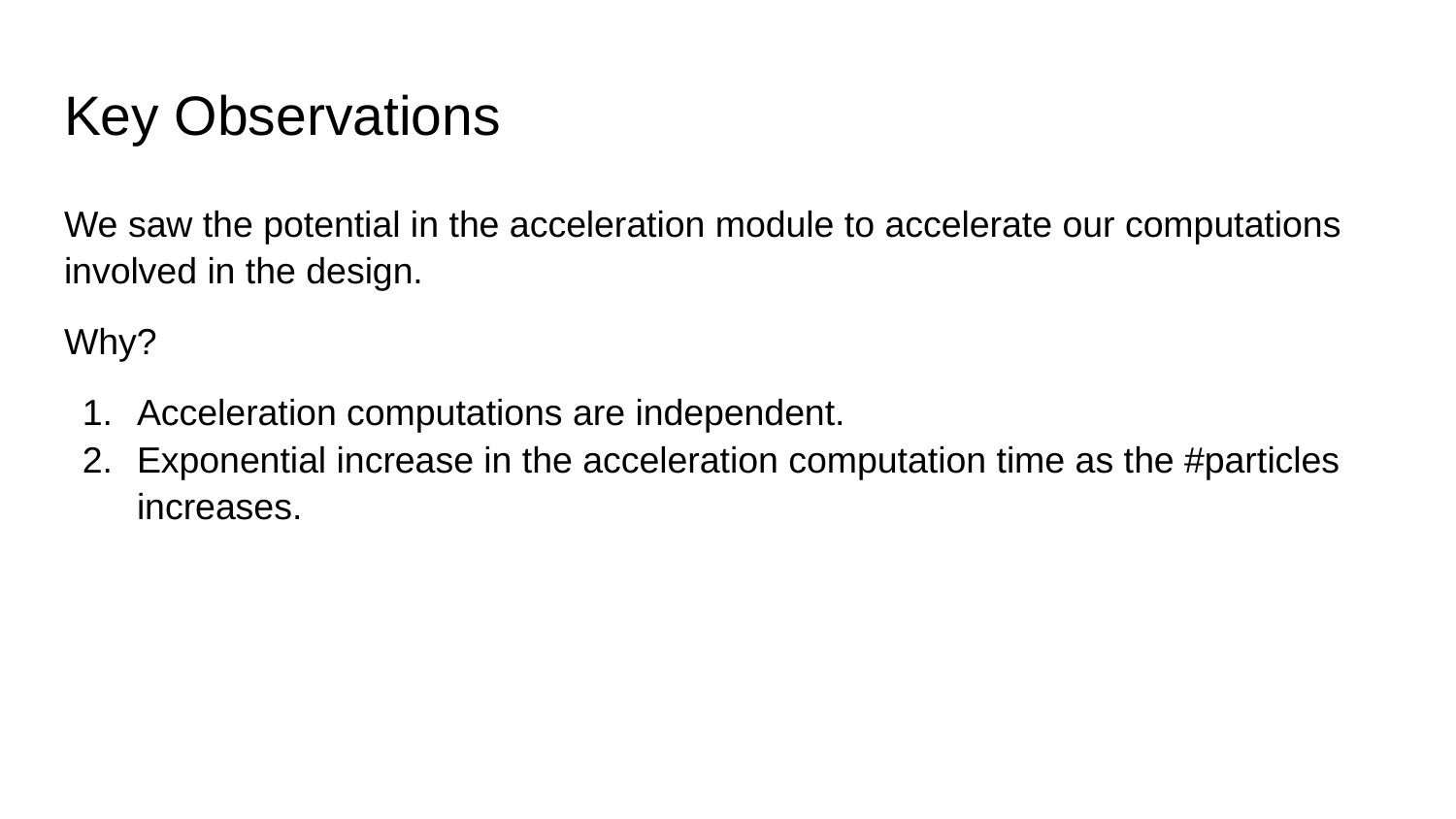

# Key Observations
We saw the potential in the acceleration module to accelerate our computations involved in the design.
Why?
Acceleration computations are independent.
Exponential increase in the acceleration computation time as the #particles increases.